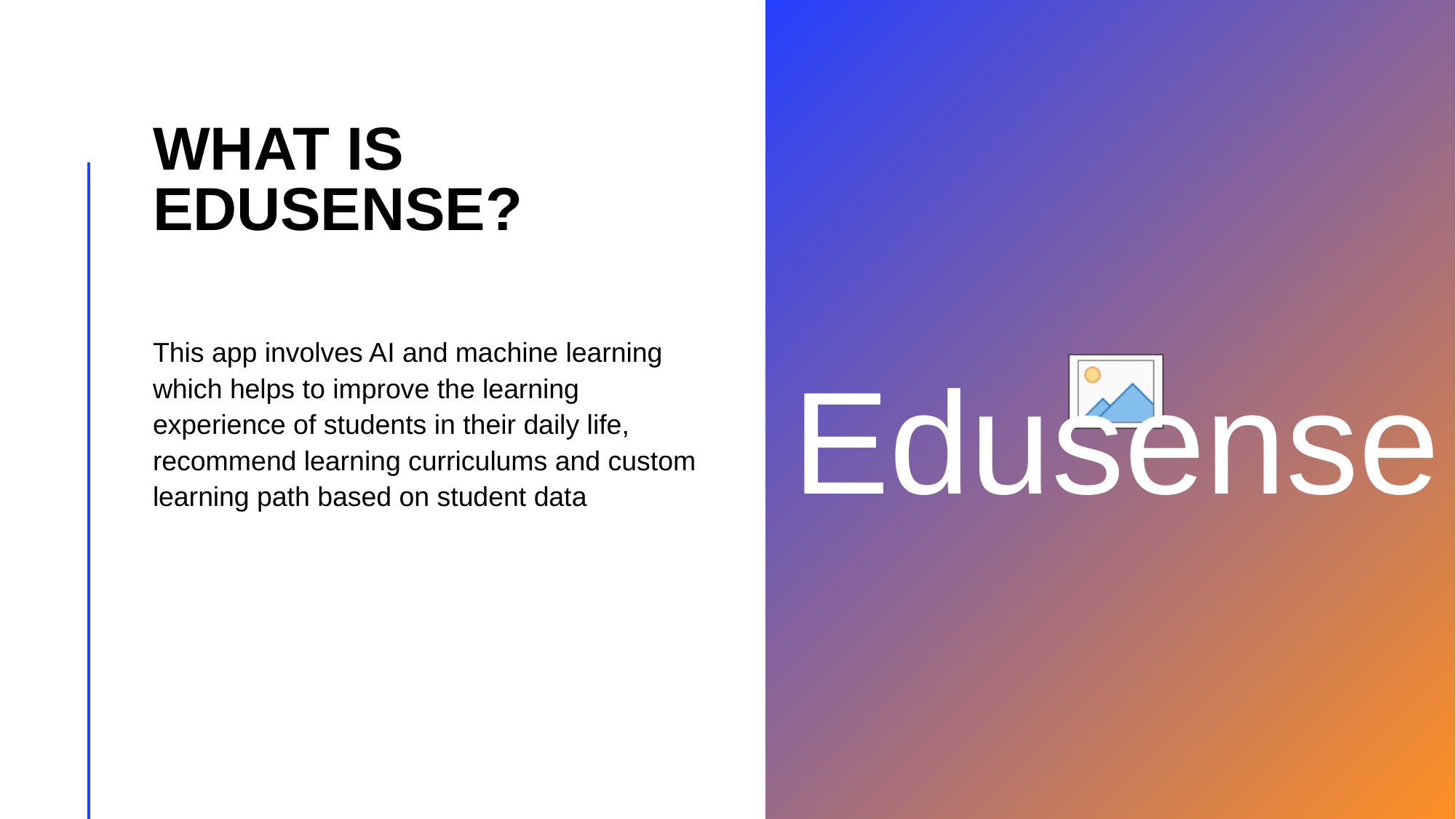

# What is Edusense?
Edusense
This app involves AI and machine learning which helps to improve the learning experience of students in their daily life, recommend learning curriculums and custom learning path based on student data